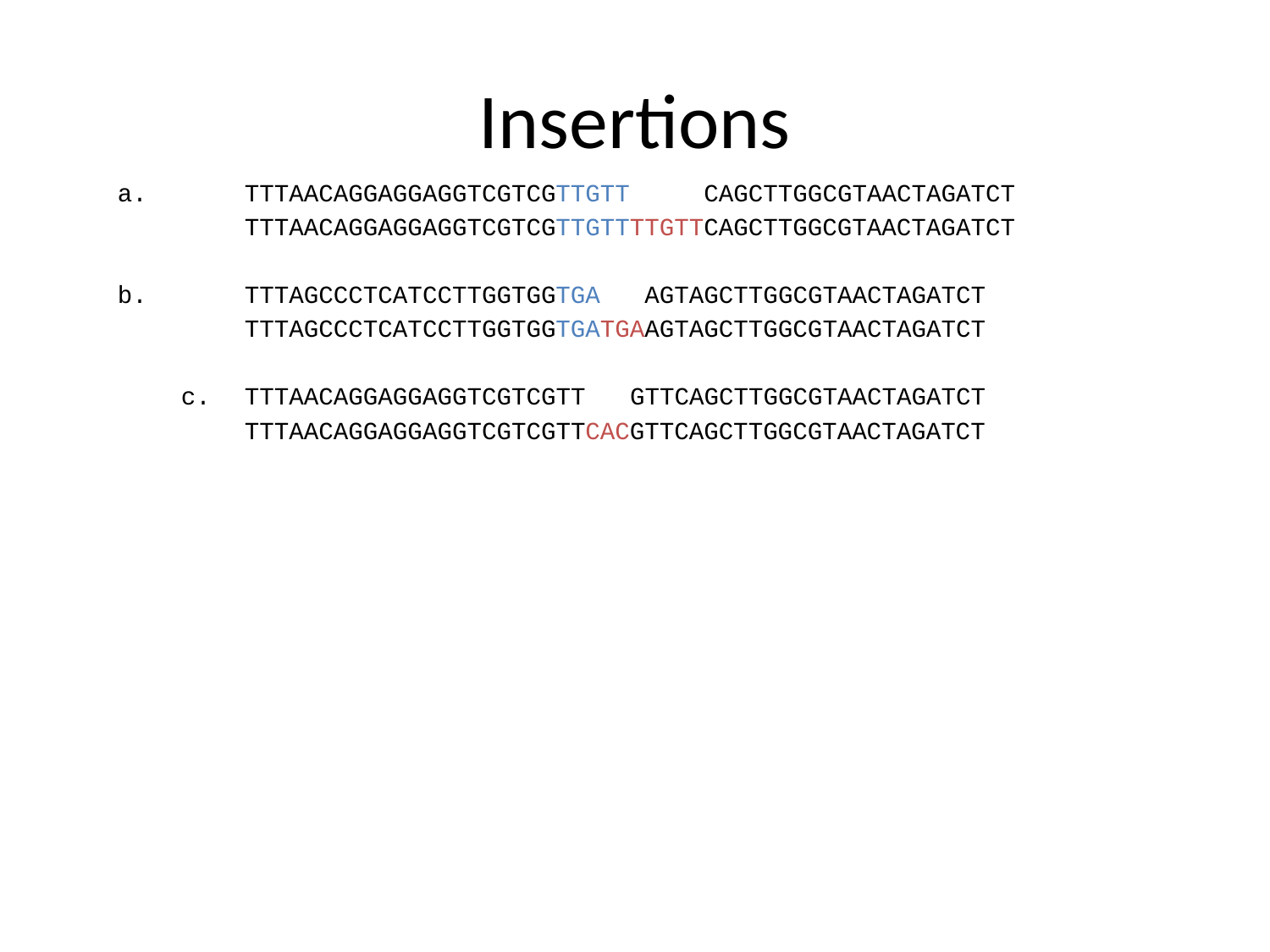

# Insertions
a.	TTTAACAGGAGGAGGTCGTCGTTGTT     CAGCTTGGCGTAACTAGATCT
	TTTAACAGGAGGAGGTCGTCGTTGTTTTGTTCAGCTTGGCGTAACTAGATCT

b.	TTTAGCCCTCATCCTTGGTGGTGA   AGTAGCTTGGCGTAACTAGATCT
	TTTAGCCCTCATCCTTGGTGGTGATGAAGTAGCTTGGCGTAACTAGATCT

c.	TTTAACAGGAGGAGGTCGTCGTT   GTTCAGCTTGGCGTAACTAGATCT
	TTTAACAGGAGGAGGTCGTCGTTCACGTTCAGCTTGGCGTAACTAGATCT